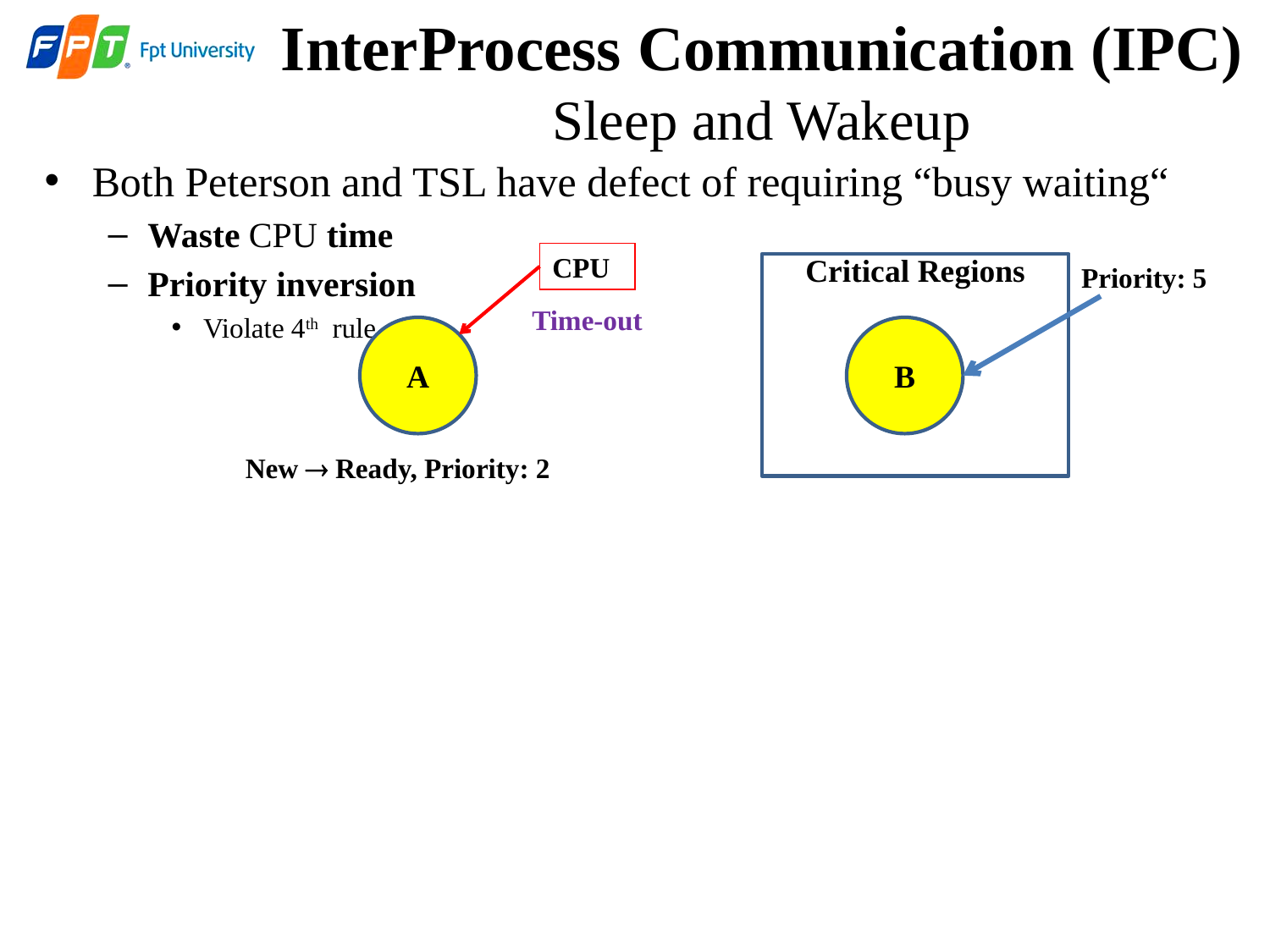

# InterProcess Communication (IPC) Sleep and Wakeup
Both Peterson and TSL have defect of requiring “busy waiting“
Waste CPU time
Priority inversion
Violate 4th  rule

CPU
Critical Regions

Priority: 5
Time-out
A
B
New → Ready, Priority: 2